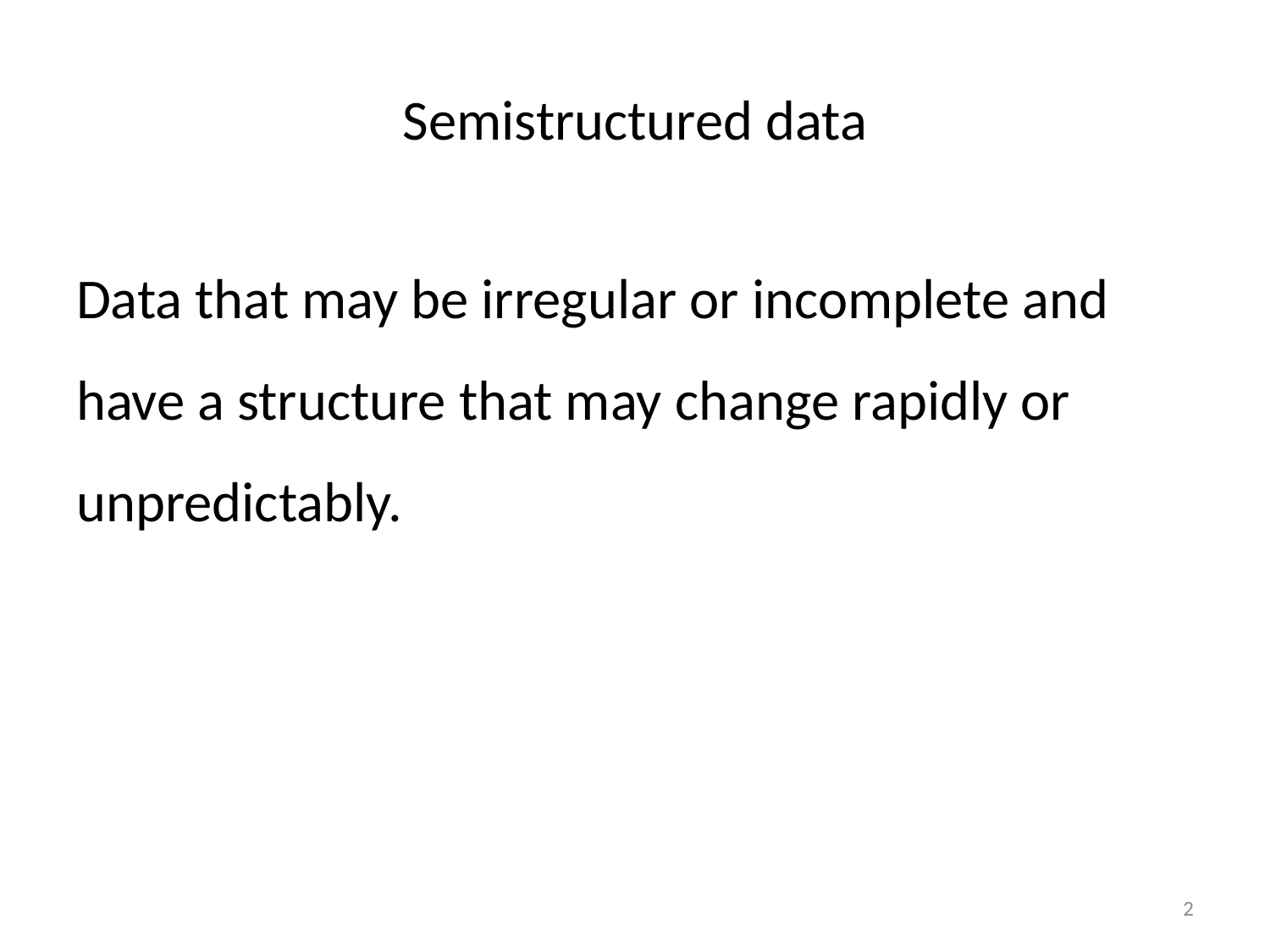

# Semistructured data
Data that may be irregular or incomplete and
have a structure that may change rapidly or
unpredictably.

2